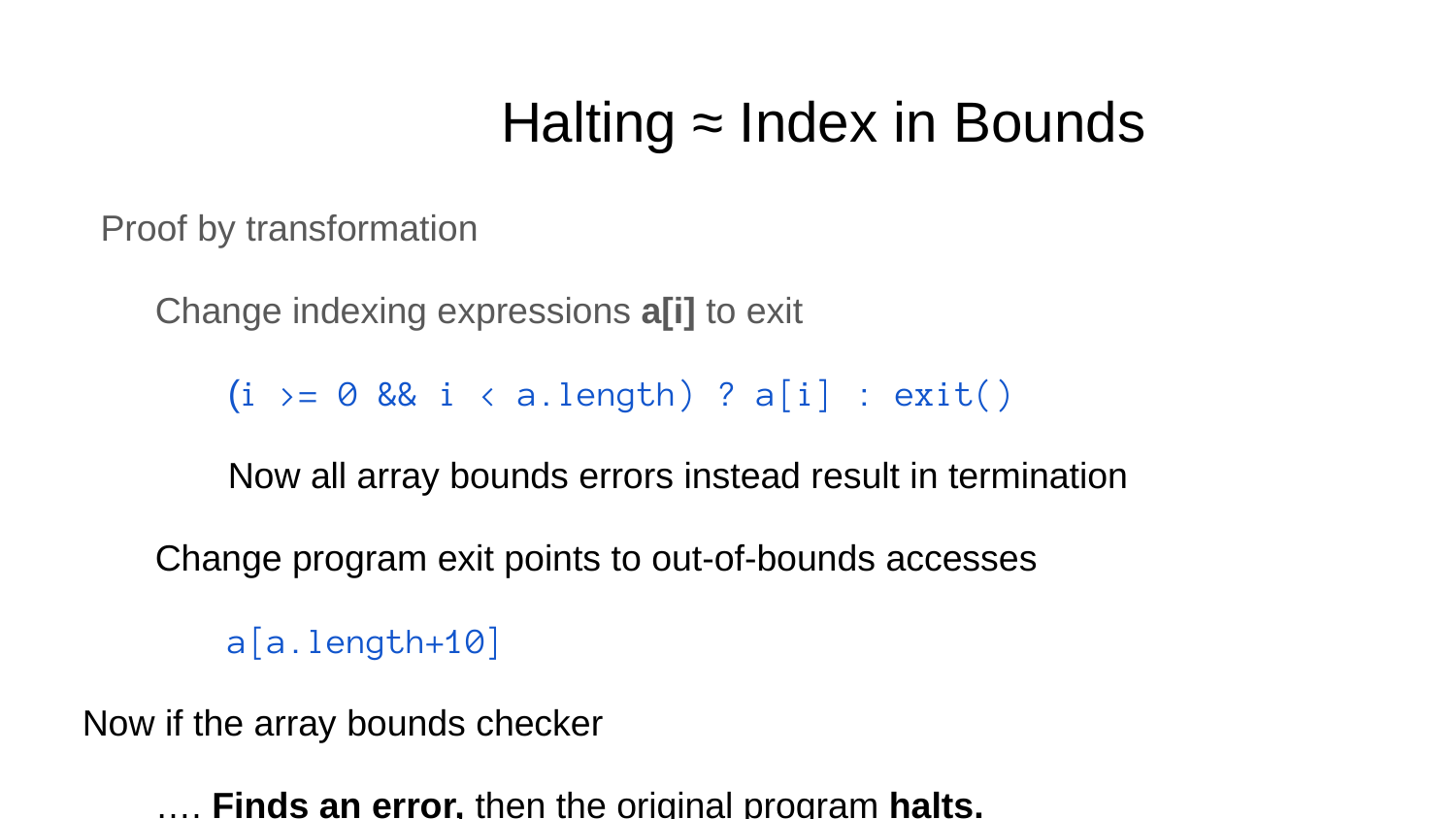

# Halting ≈ Index in Bounds
Proof by transformation
Change indexing expressions a[i] to exit
(i >= 0 && i < a.length) ? a[i] : exit()
Now all array bounds errors instead result in termination
Change program exit points to out-of-bounds accesses
a[a.length+10]
Now if the array bounds checker
…. Finds an error, then the original program halts.
…. claims there are no such errors, then the original program does not halt